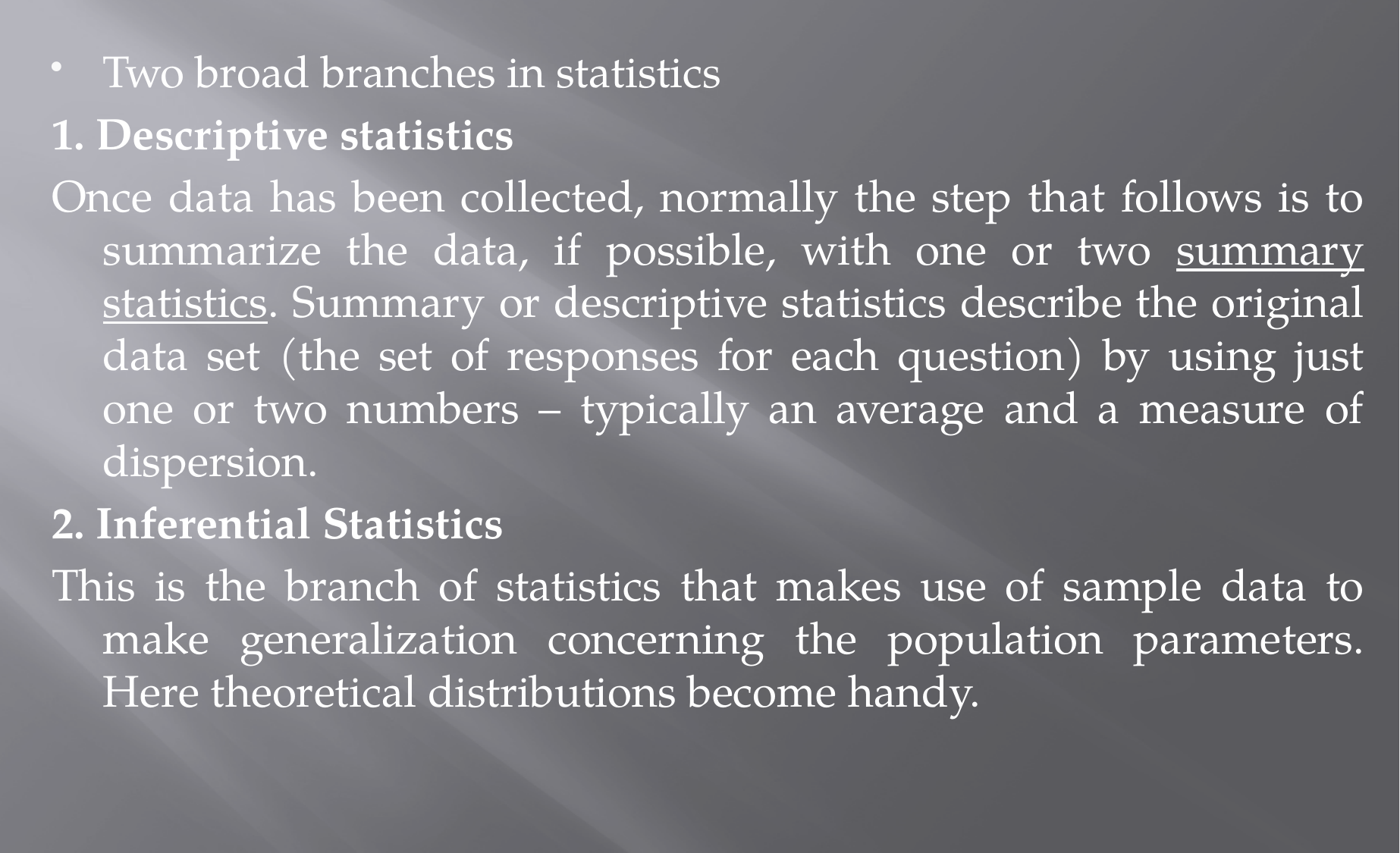

Two broad branches in statistics
1. Descriptive statistics
Once data has been collected, normally the step that follows is to summarize the data, if possible, with one or two summary statistics. Summary or descriptive statistics describe the original data set (the set of responses for each question) by using just one or two numbers – typically an average and a measure of dispersion.
2. Inferential Statistics
This is the branch of statistics that makes use of sample data to make generalization concerning the population parameters. Here theoretical distributions become handy.